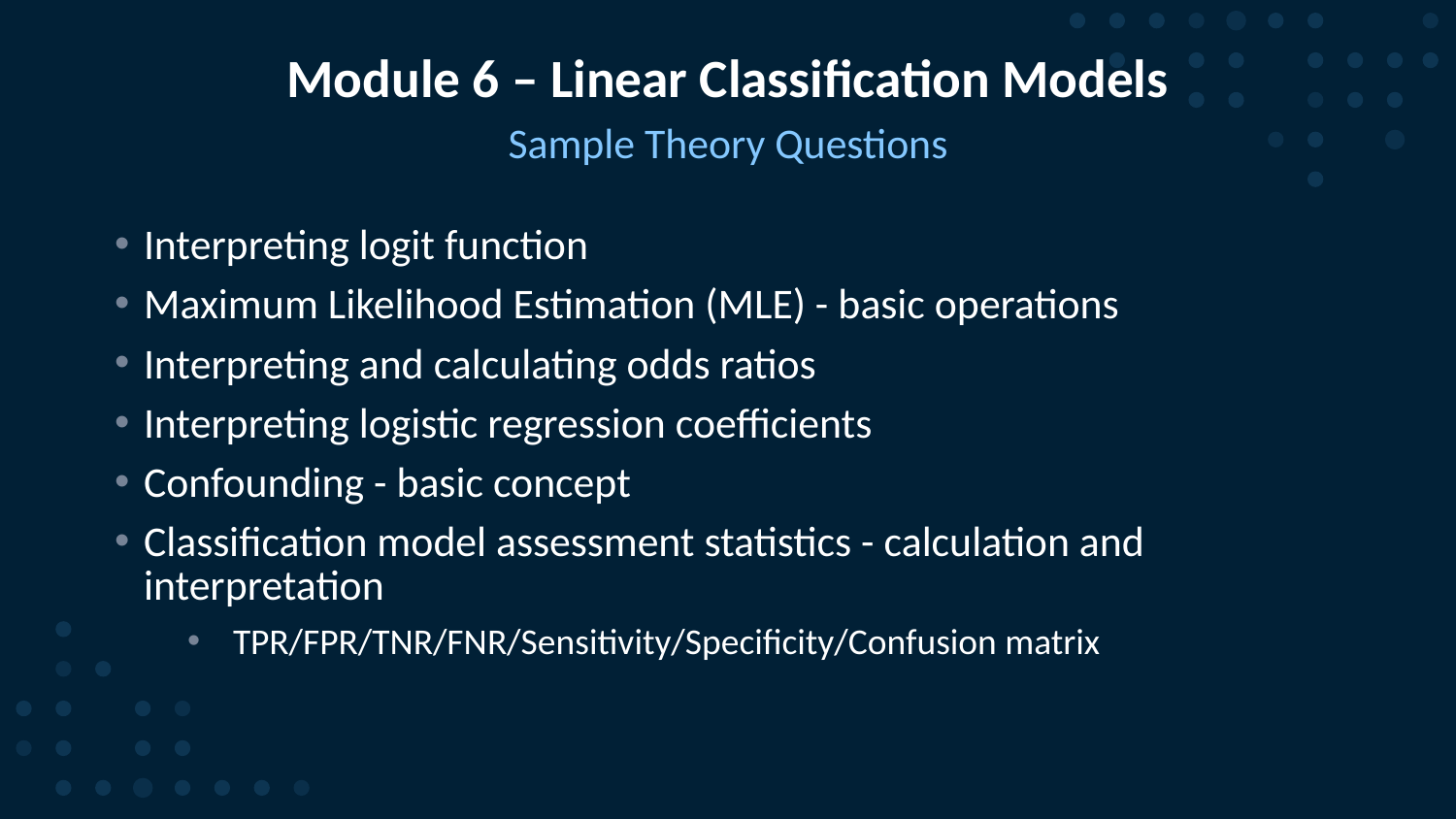

# Module 6 – Linear Classification Models
Sample Theory Questions
Interpreting logit function
Maximum Likelihood Estimation (MLE) - basic operations
Interpreting and calculating odds ratios
Interpreting logistic regression coefficients
Confounding - basic concept
Classification model assessment statistics - calculation and interpretation
TPR/FPR/TNR/FNR/Sensitivity/Specificity/Confusion matrix